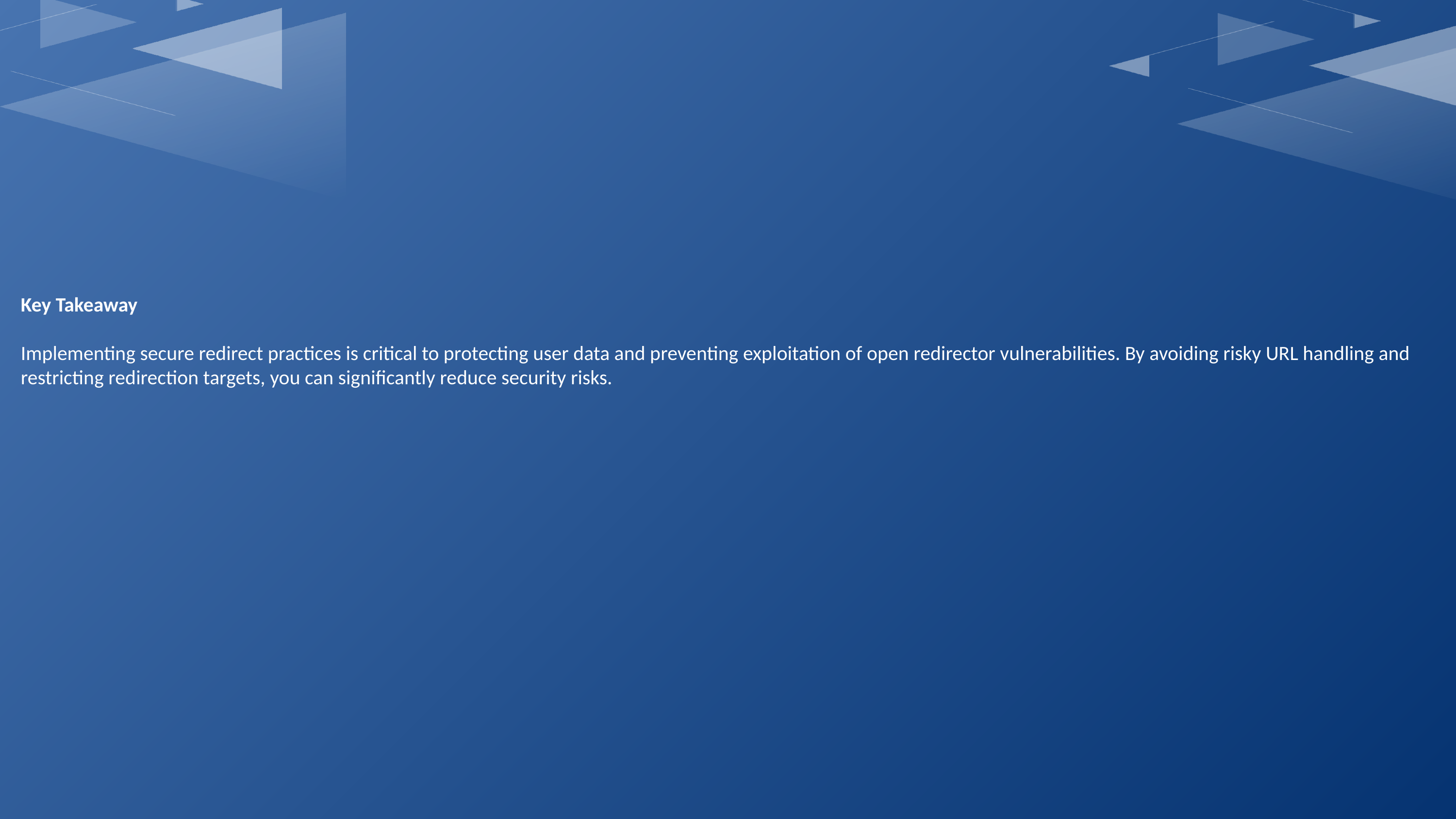

Key Takeaway

Implementing secure redirect practices is critical to protecting user data and preventing exploitation of open redirector vulnerabilities. By avoiding risky URL handling and restricting redirection targets, you can significantly reduce security risks.